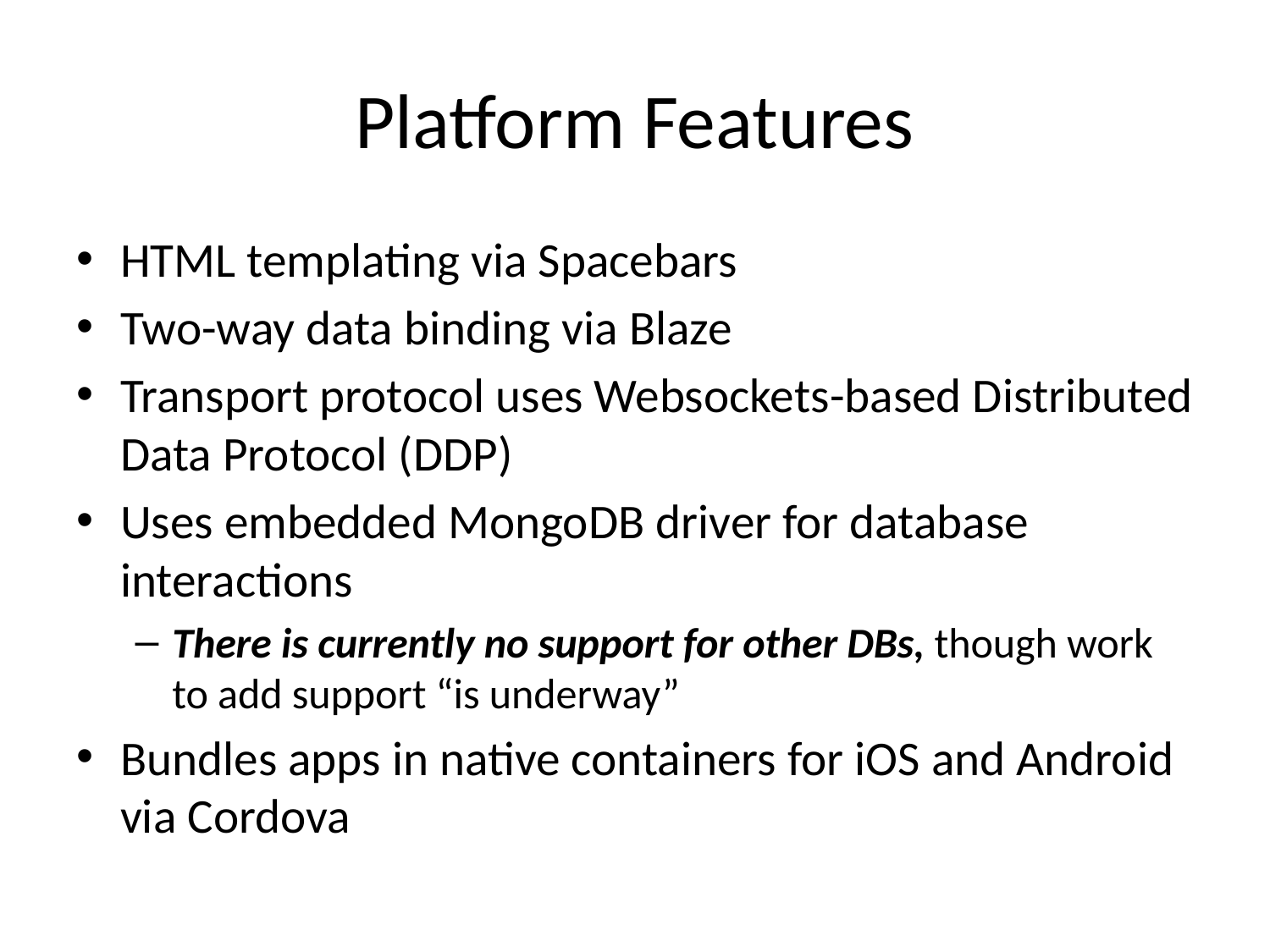

# Platform Features
HTML templating via Spacebars
Two-way data binding via Blaze
Transport protocol uses Websockets-based Distributed Data Protocol (DDP)
Uses embedded MongoDB driver for database interactions
There is currently no support for other DBs, though work to add support “is underway”
Bundles apps in native containers for iOS and Android via Cordova